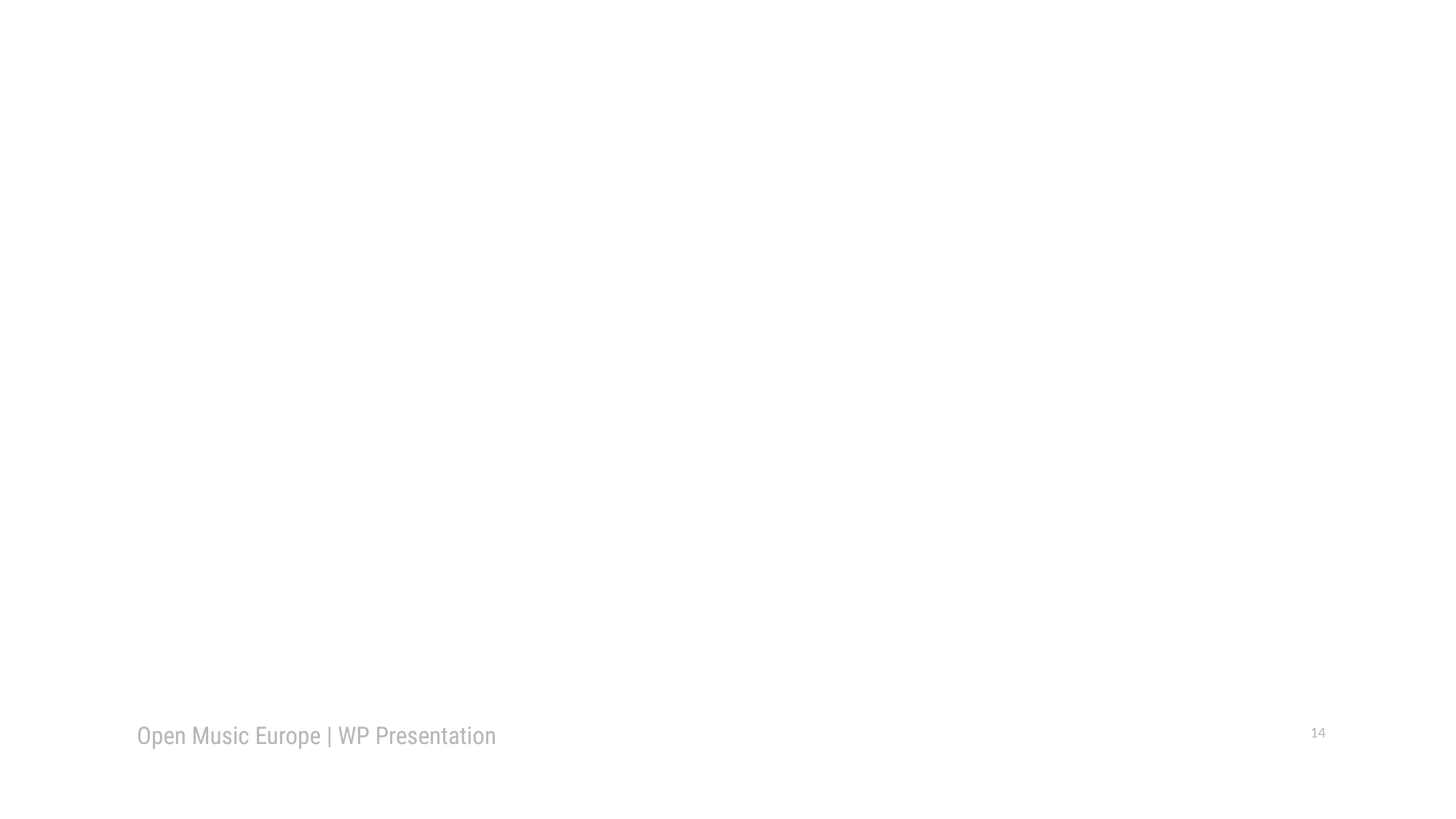

#

14
Open Music Europe | WP Presentation